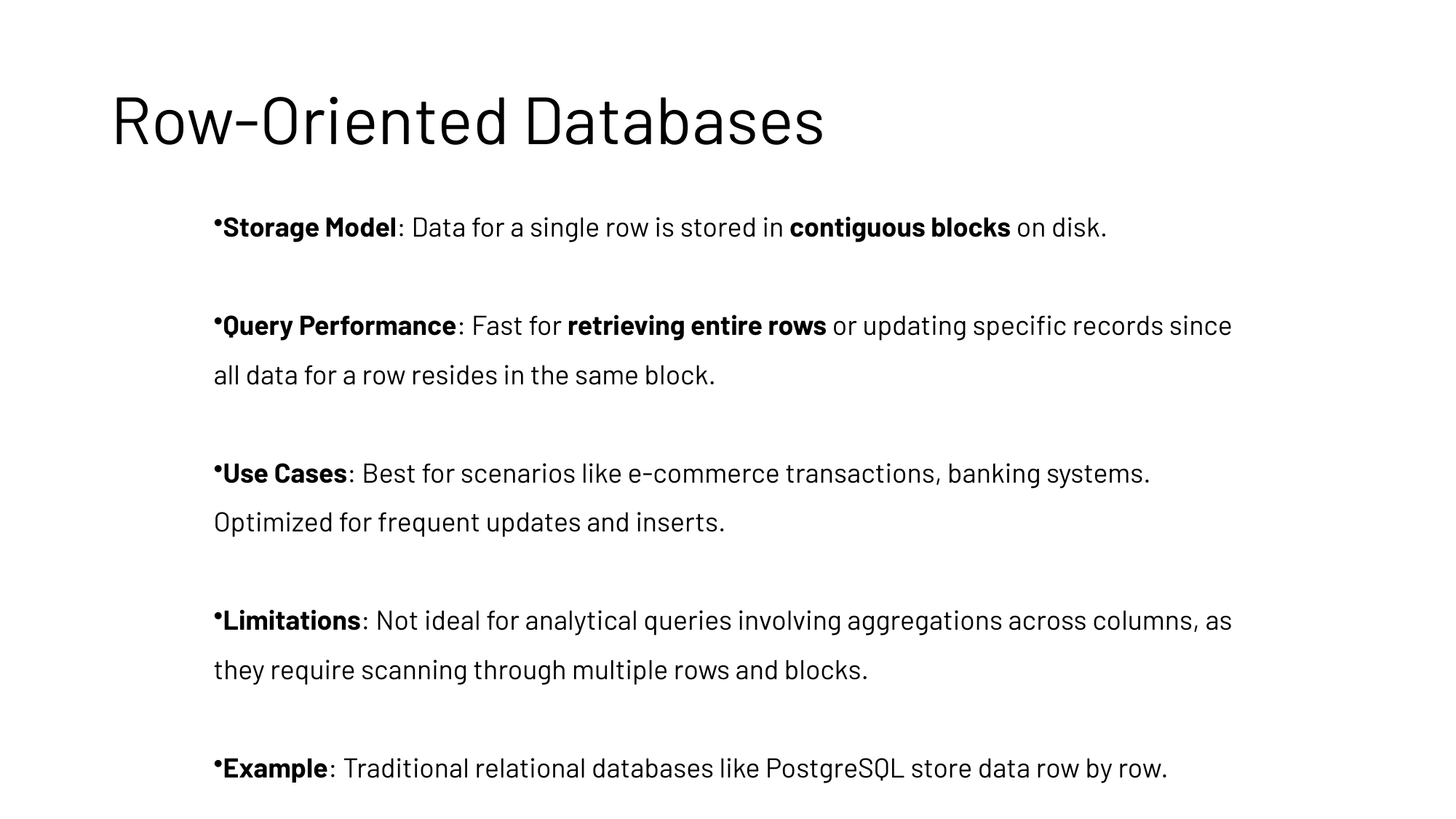

# Row-Oriented Databases
Storage Model: Data for a single row is stored in contiguous blocks on disk.

Query Performance: Fast for retrieving entire rows or updating specific records since all data for a row resides in the same block.

Use Cases: Best for scenarios like e-commerce transactions, banking systems. Optimized for frequent updates and inserts.

Limitations: Not ideal for analytical queries involving aggregations across columns, as they require scanning through multiple rows and blocks.

Example: Traditional relational databases like PostgreSQL store data row by row.